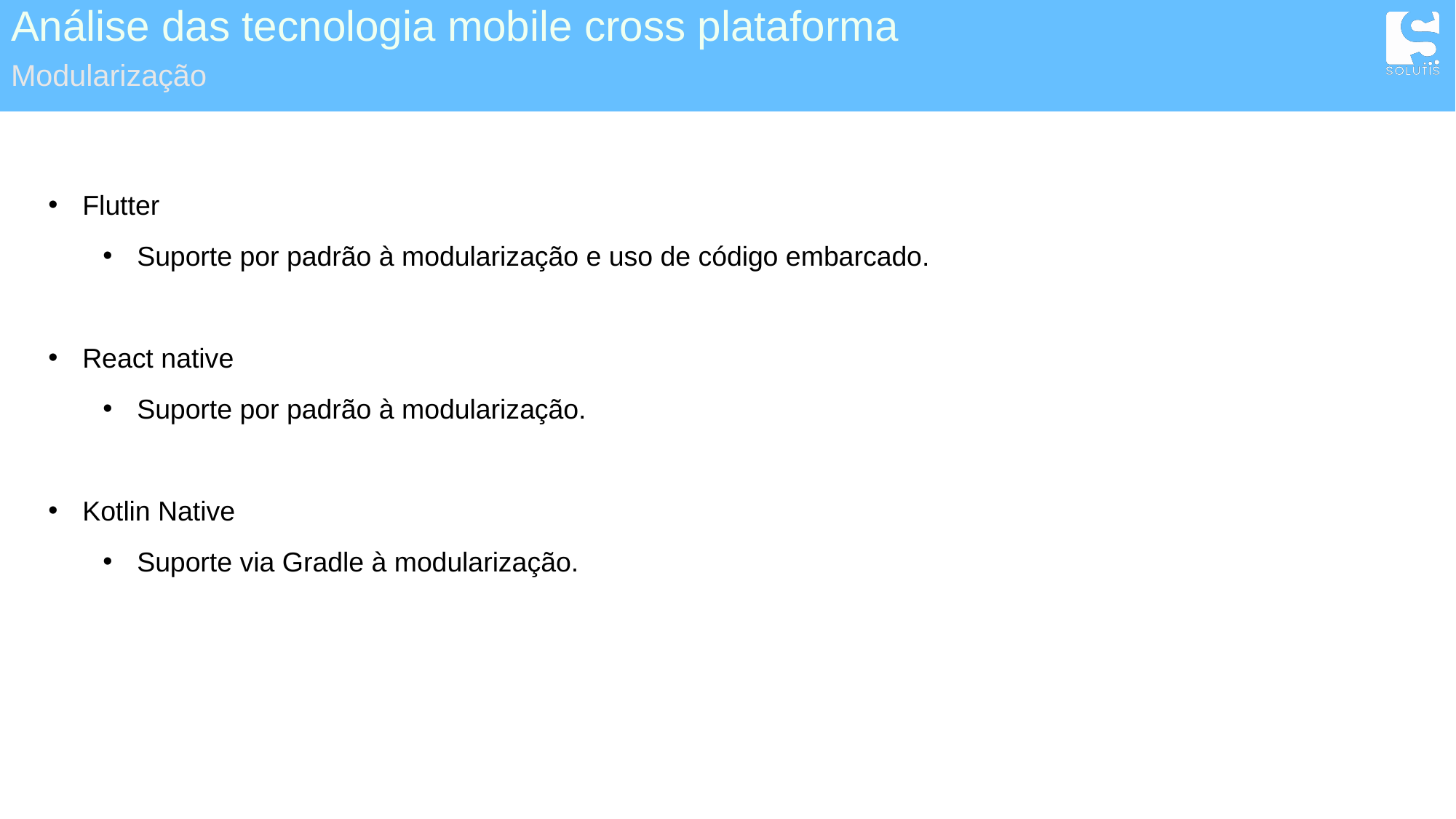

# Análise das tecnologia mobile cross plataforma
Modularização
Flutter
Suporte por padrão à modularização e uso de código embarcado.

React native
Suporte por padrão à modularização.

Kotlin Native
Suporte via Gradle à modularização.